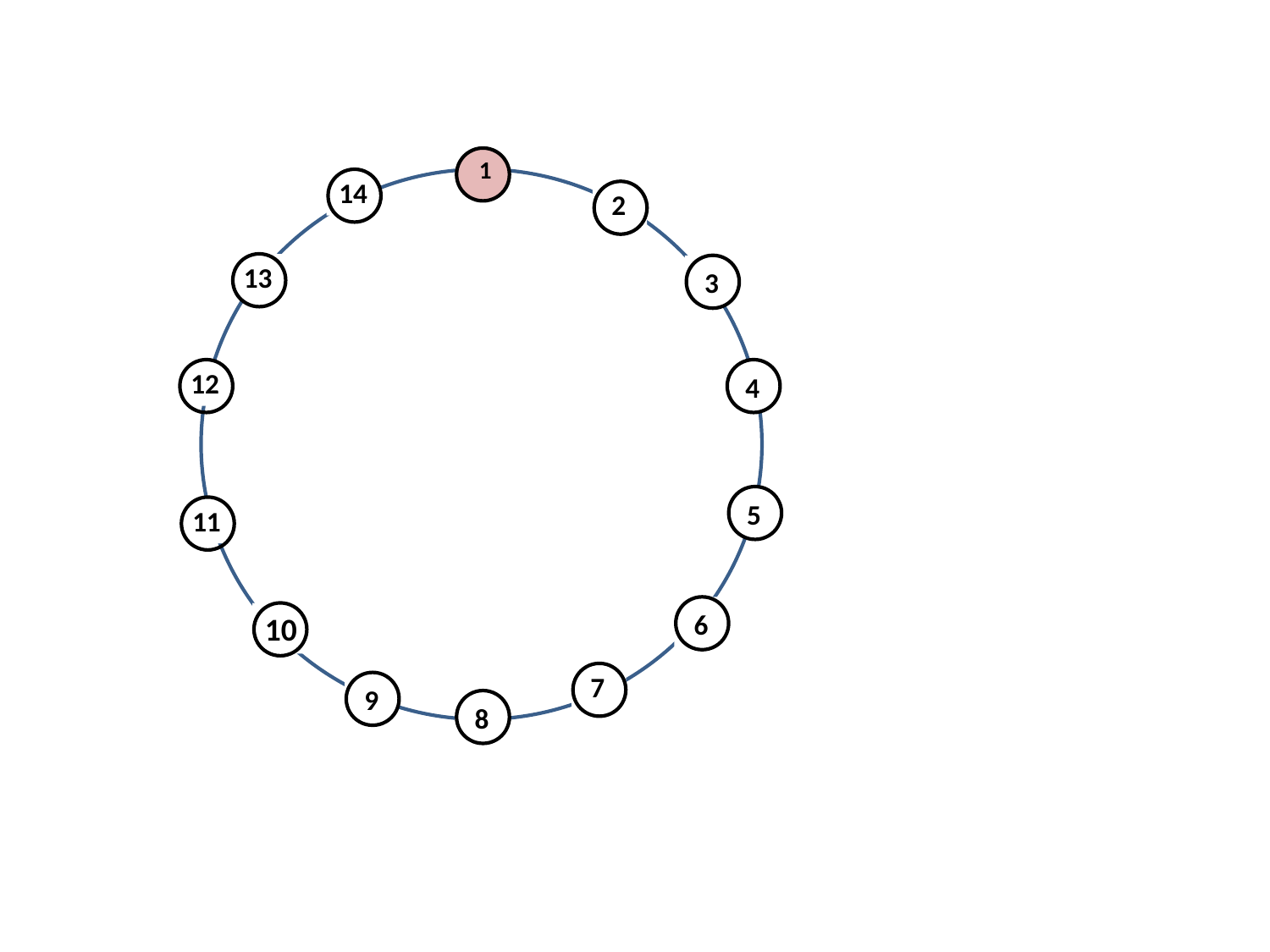

1

14

 2

13

 3

12

 4

 5

11

 6

10

 7

 9

 8